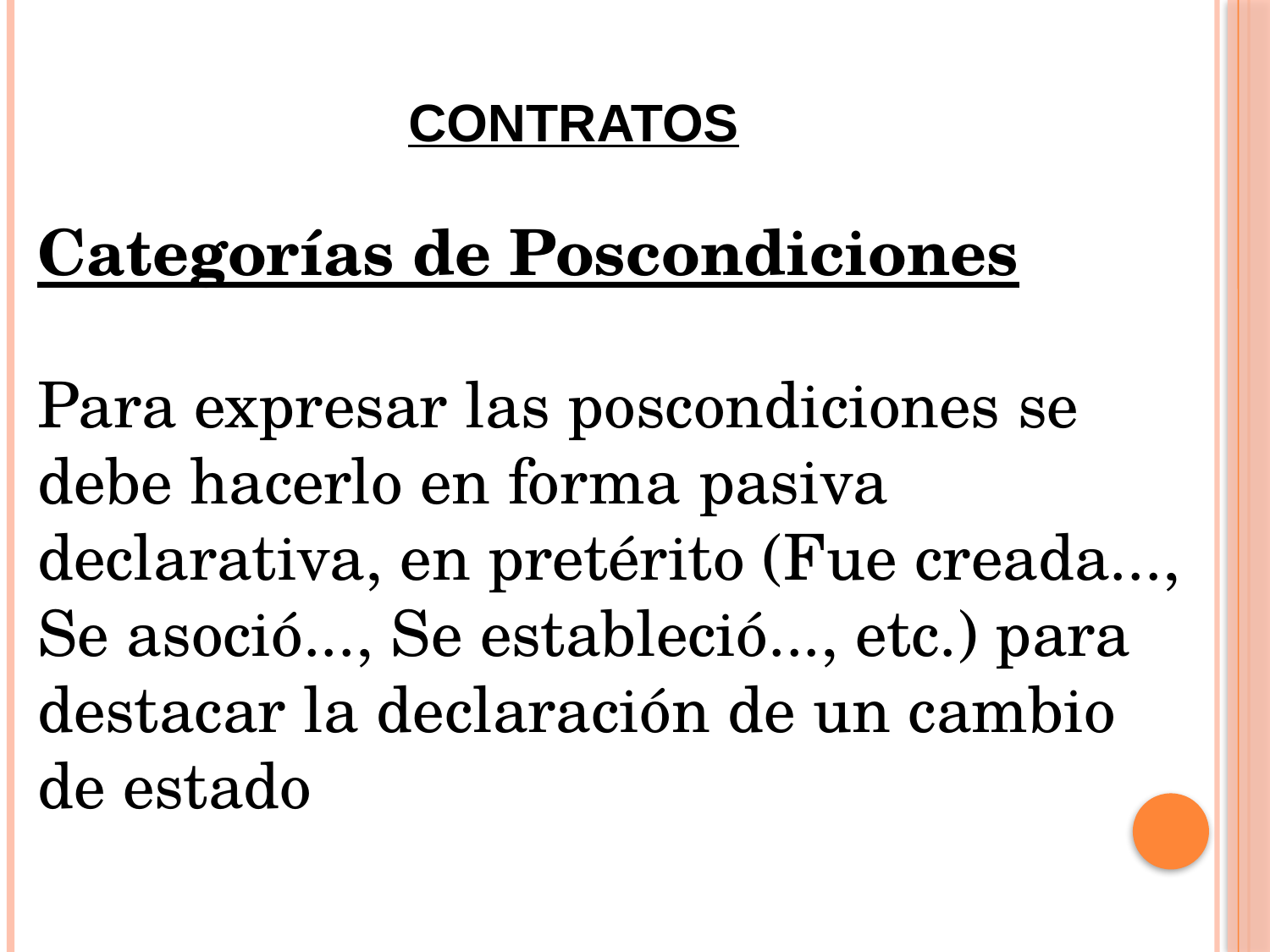

# CONTRATOS
Categorías de Poscondiciones

Para expresar las poscondiciones se debe hacerlo en forma pasiva declarativa, en pretérito (Fue creada..., Se asoció..., Se estableció..., etc.) para destacar la declaración de un cambio de estado